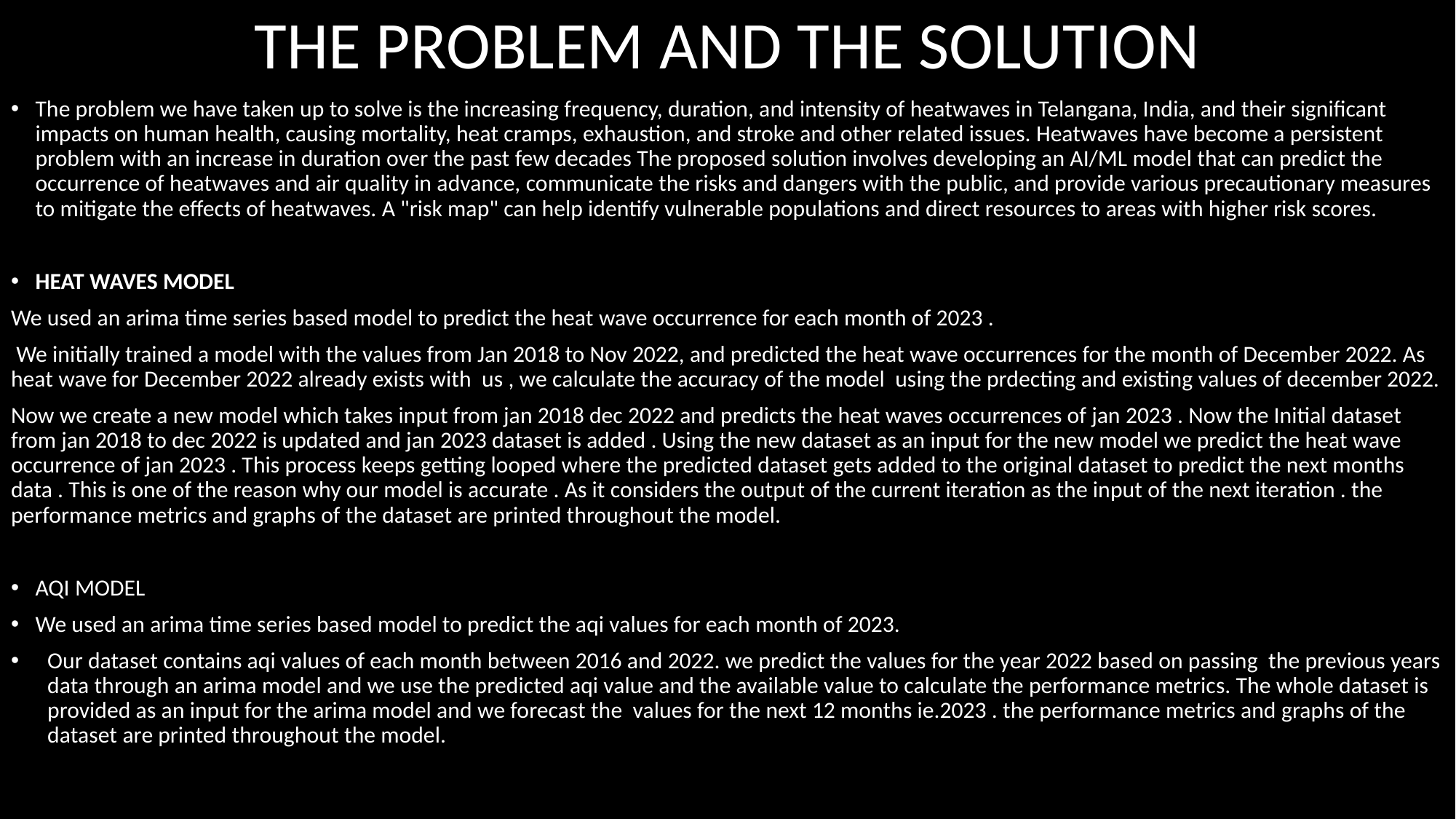

# THE PROBLEM AND THE SOLUTION
The problem we have taken up to solve is the increasing frequency, duration, and intensity of heatwaves in Telangana, India, and their significant impacts on human health, causing mortality, heat cramps, exhaustion, and stroke and other related issues. Heatwaves have become a persistent problem with an increase in duration over the past few decades The proposed solution involves developing an AI/ML model that can predict the occurrence of heatwaves and air quality in advance, communicate the risks and dangers with the public, and provide various precautionary measures to mitigate the effects of heatwaves. A "risk map" can help identify vulnerable populations and direct resources to areas with higher risk scores.

HEAT WAVES MODEL
We used an arima time series based model to predict the heat wave occurrence for each month of 2023 .
 We initially trained a model with the values from Jan 2018 to Nov 2022, and predicted the heat wave occurrences for the month of December 2022. As heat wave for December 2022 already exists with  us , we calculate the accuracy of the model  using the prdecting and existing values of december 2022.
Now we create a new model which takes input from jan 2018 dec 2022 and predicts the heat waves occurrences of jan 2023 . Now the Initial dataset from jan 2018 to dec 2022 is updated and jan 2023 dataset is added . Using the new dataset as an input for the new model we predict the heat wave occurrence of jan 2023 . This process keeps getting looped where the predicted dataset gets added to the original dataset to predict the next months data . This is one of the reason why our model is accurate . As it considers the output of the current iteration as the input of the next iteration . the performance metrics and graphs of the dataset are printed throughout the model.

AQI MODEL
We used an arima time series based model to predict the aqi values for each month of 2023.
Our dataset contains aqi values of each month between 2016 and 2022. we predict the values for the year 2022 based on passing  the previous years data through an arima model and we use the predicted aqi value and the available value to calculate the performance metrics. The whole dataset is provided as an input for the arima model and we forecast the  values for the next 12 months ie.2023 . the performance metrics and graphs of the dataset are printed throughout the model.